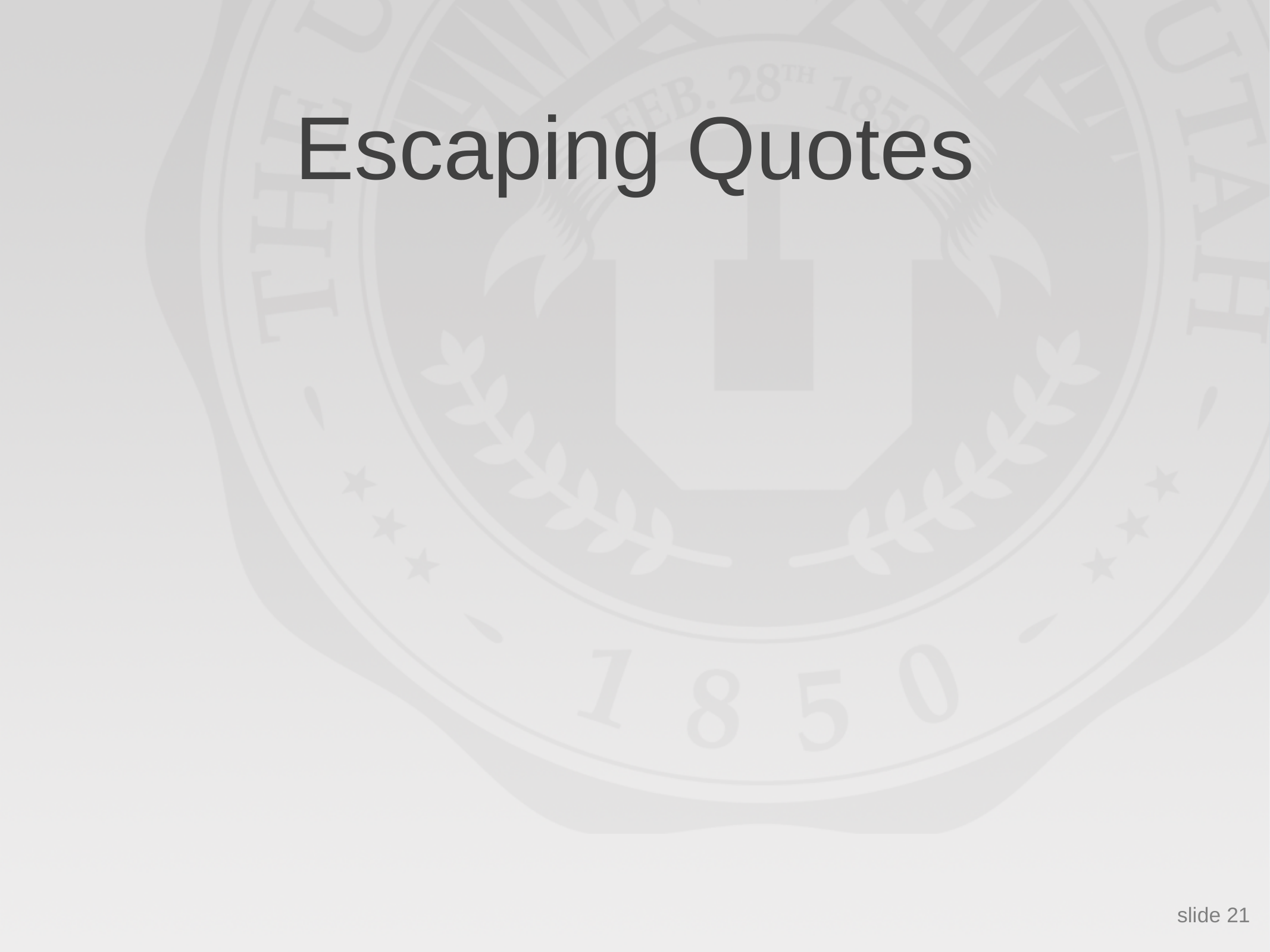

# Escaping Quotes
For valid string inputs use escape characters to prevent the quote becoming part of the query
Example: escape(o’connor) = o’’connor
Convert  ’  into  \’
Only works for string inputs
Different databases have different rules for escaping
slide 21